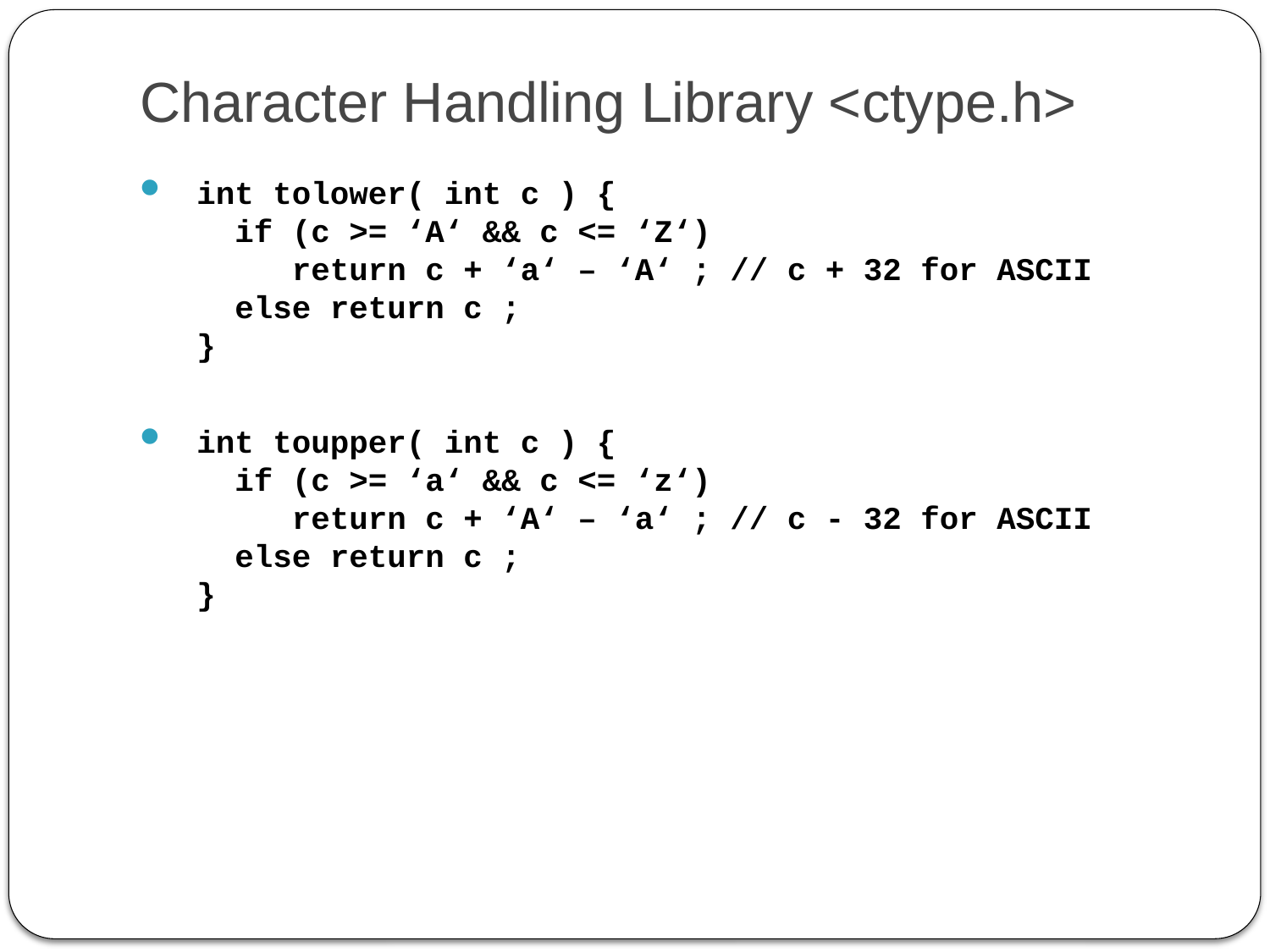

# Character Handling Library <ctype.h>
 int tolower( int c ) {
   if (c >= ‘A‘ && c <= ‘Z‘)
      return c + ‘a‘ – ‘A‘ ; // c + 32 for ASCII
   else return c ;
 }

 int toupper( int c ) {
   if (c >= ‘a‘ && c <= ‘z‘)
      return c + ‘A‘ – ‘a‘ ; // c - 32 for ASCII
   else return c ;
 }